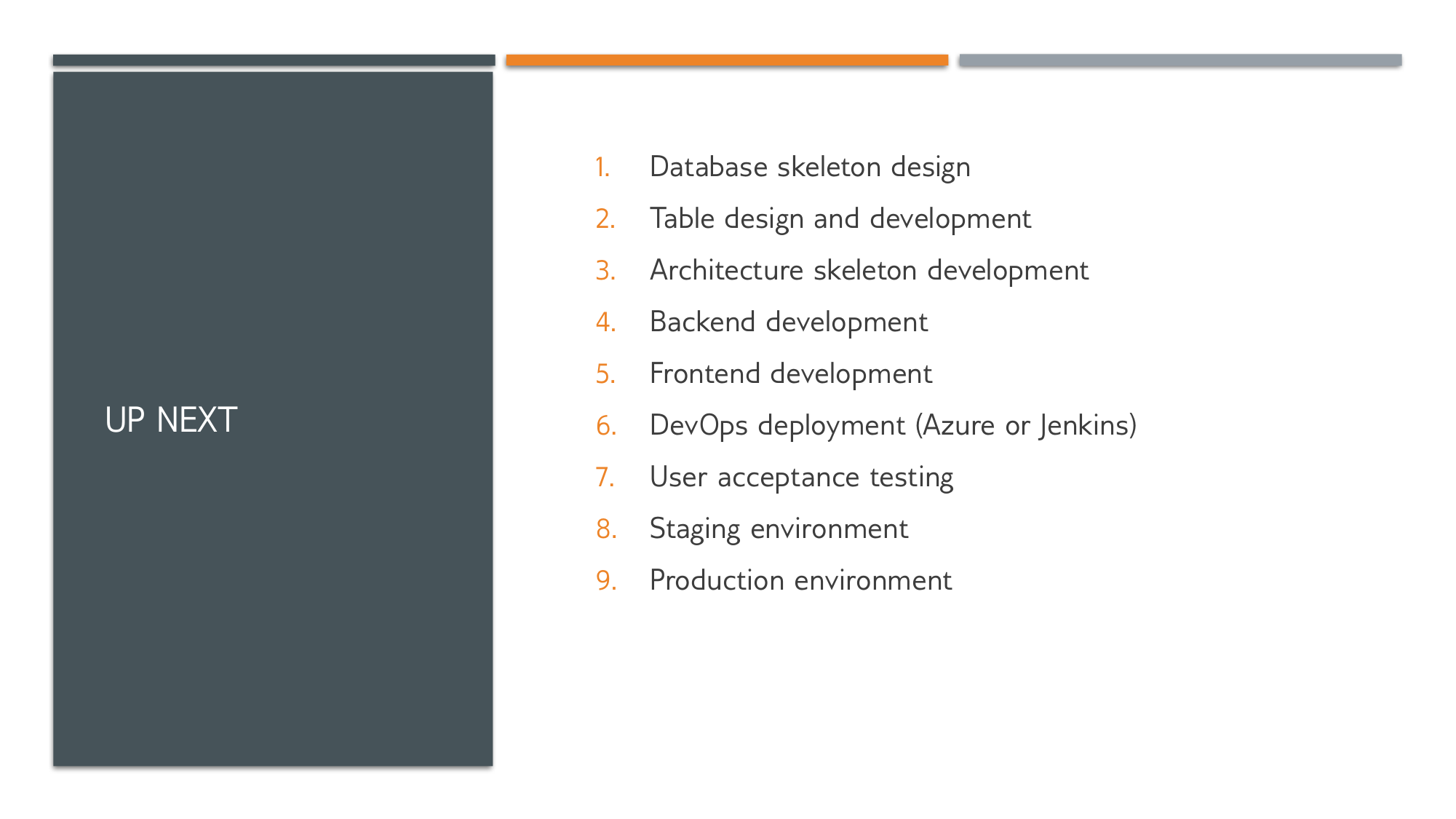

Database skeleton design
Table design and development
Architecture skeleton development
Backend development
Frontend development
DevOps deployment (Azure or Jenkins)
User acceptance testing
Staging environment
Production environment

# Up Next